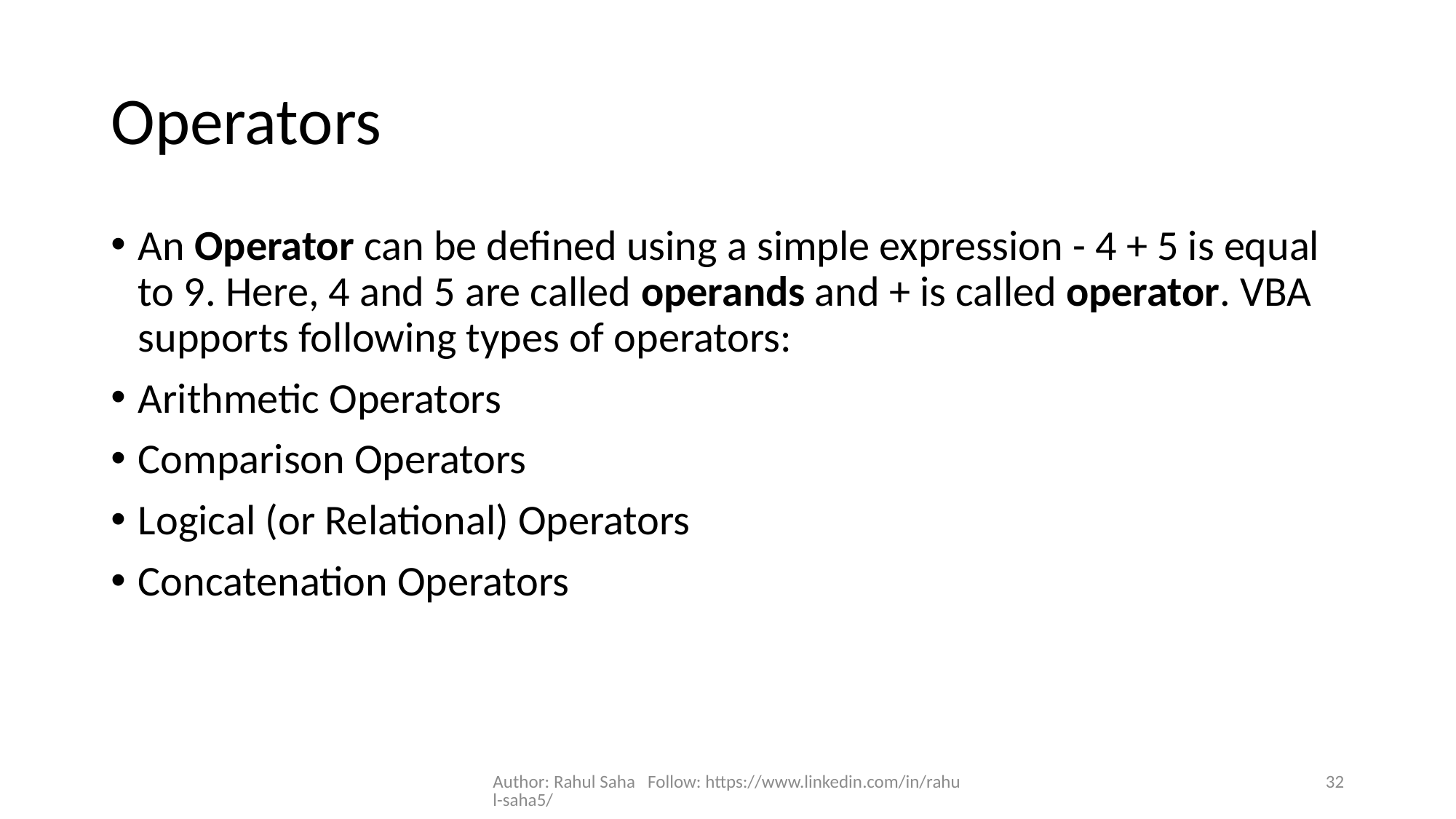

# Operators
An Operator can be defined using a simple expression - 4 + 5 is equal to 9. Here, 4 and 5 are called operands and + is called operator. VBA supports following types of operators:
Arithmetic Operators
Comparison Operators
Logical (or Relational) Operators
Concatenation Operators
Author: Rahul Saha   Follow: https://www.linkedin.com/in/rahul-saha5/
32